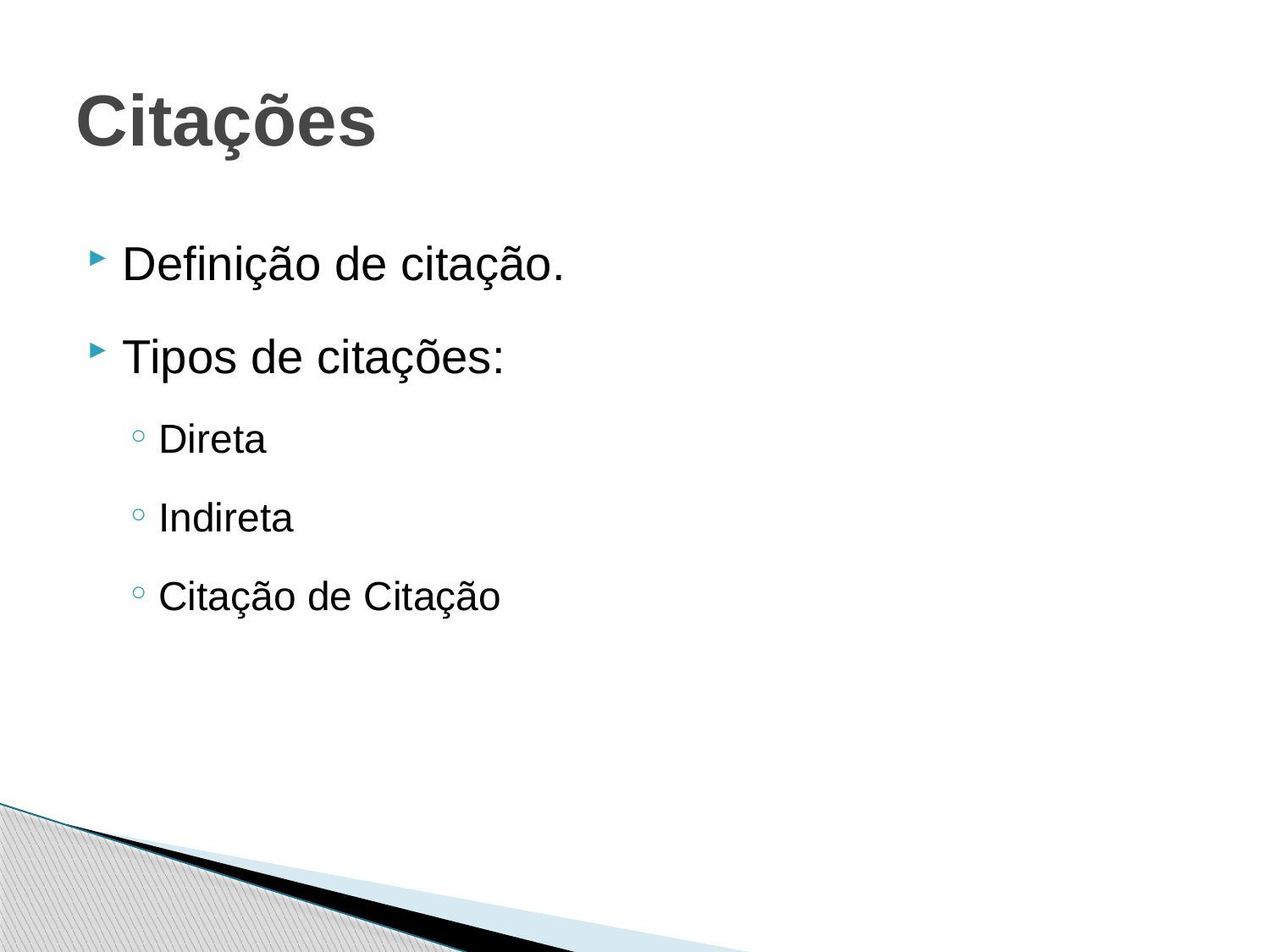

# Citações
Definição de citação.
Tipos de citações:
Direta
Indireta
Citação de Citação